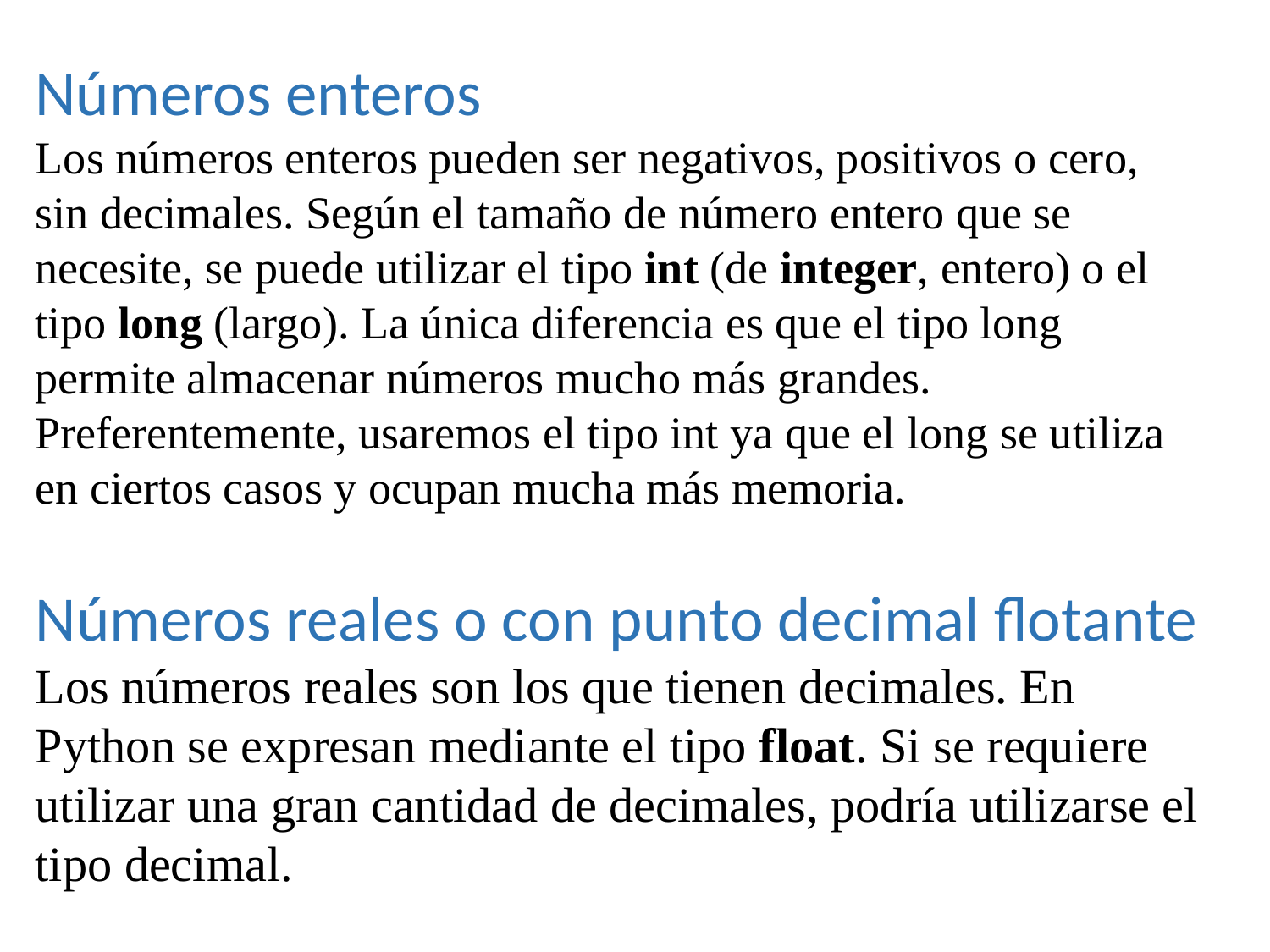

Números enteros
Los números enteros pueden ser negativos, positivos o cero, sin decimales. Según el tamaño de número entero que se necesite, se puede utilizar el tipo int (de integer, entero) o el tipo long (largo). La única diferencia es que el tipo long permite almacenar números mucho más grandes. Preferentemente, usaremos el tipo int ya que el long se utiliza en ciertos casos y ocupan mucha más memoria.
Números reales o con punto decimal flotante
Los números reales son los que tienen decimales. En Python se expresan mediante el tipo float. Si se requiere utilizar una gran cantidad de decimales, podría utilizarse el tipo decimal.